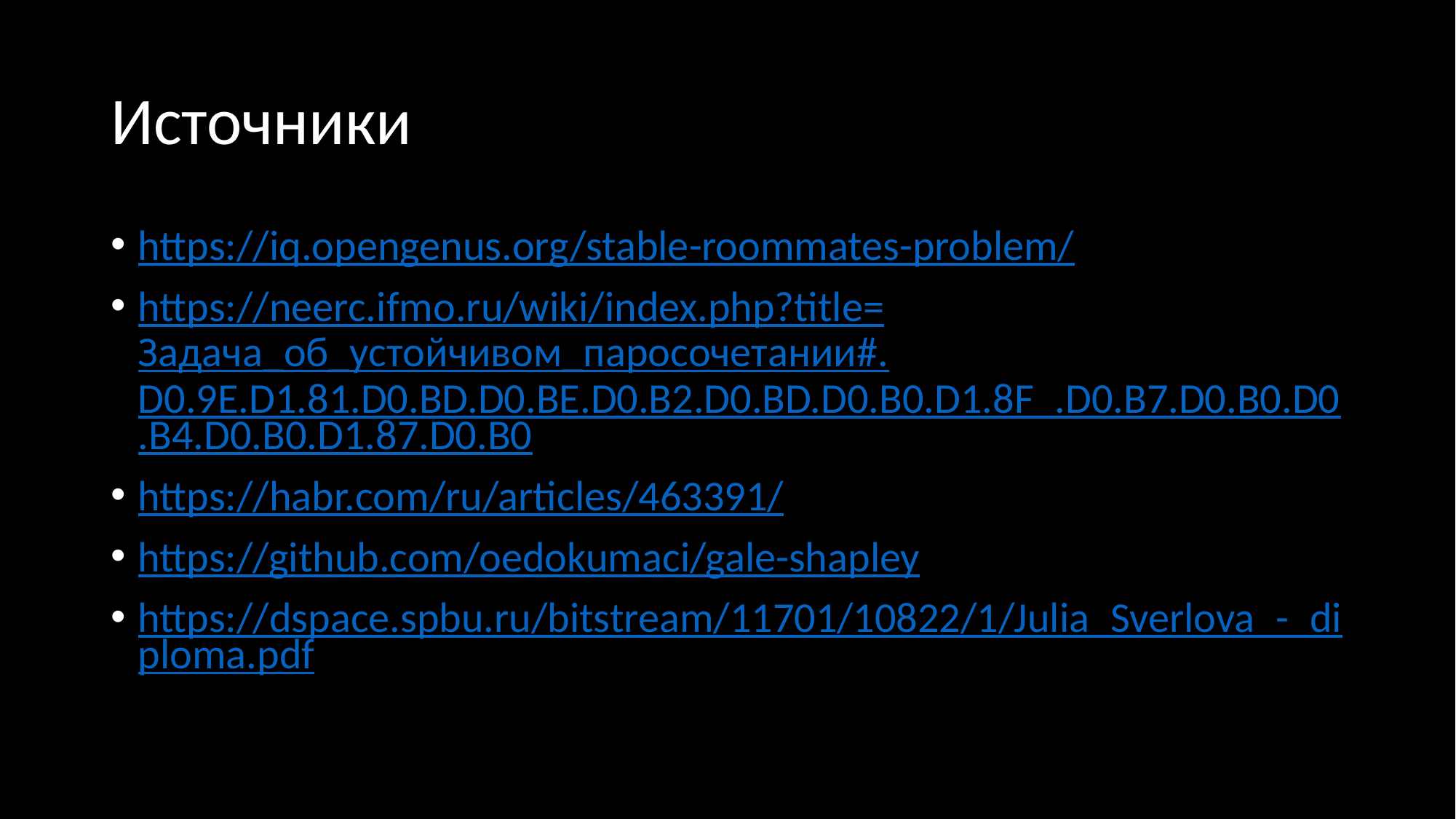

# Источники
https://iq.opengenus.org/stable-roommates-problem/
https://neerc.ifmo.ru/wiki/index.php?title=Задача_об_устойчивом_паросочетании#.D0.9E.D1.81.D0.BD.D0.BE.D0.B2.D0.BD.D0.B0.D1.8F_.D0.B7.D0.B0.D0.B4.D0.B0.D1.87.D0.B0
https://habr.com/ru/articles/463391/
https://github.com/oedokumaci/gale-shapley
https://dspace.spbu.ru/bitstream/11701/10822/1/Julia_Sverlova_-_diploma.pdf